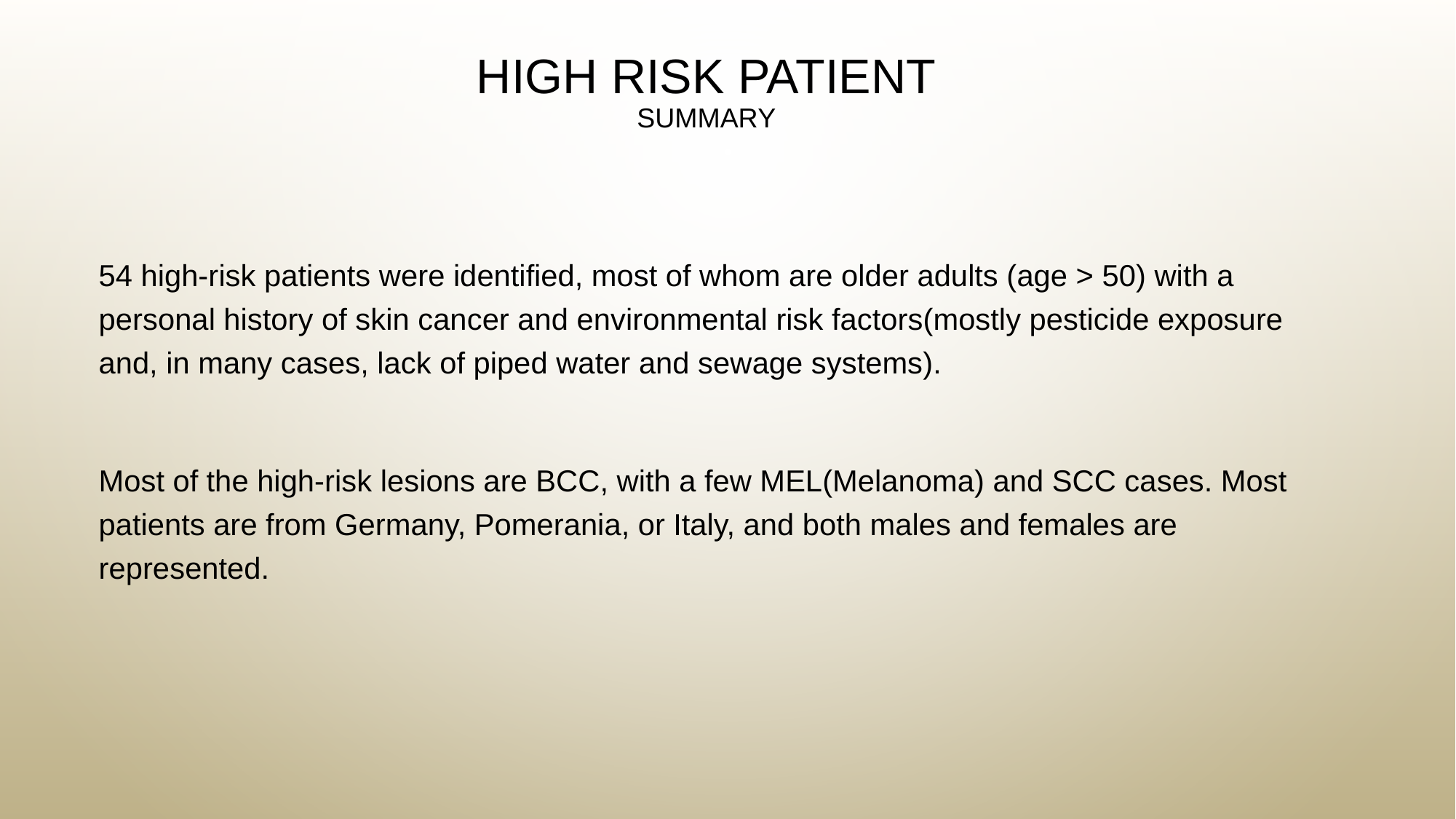

# HIGH RISK PATIENT SUMMARY

54 high-risk patients were identified, most of whom are older adults (age > 50) with a personal history of skin cancer and environmental risk factors(mostly pesticide exposure and, in many cases, lack of piped water and sewage systems).

Most of the high-risk lesions are BCC, with a few MEL(Melanoma) and SCC cases. Most patients are from Germany, Pomerania, or Italy, and both males and females are represented.